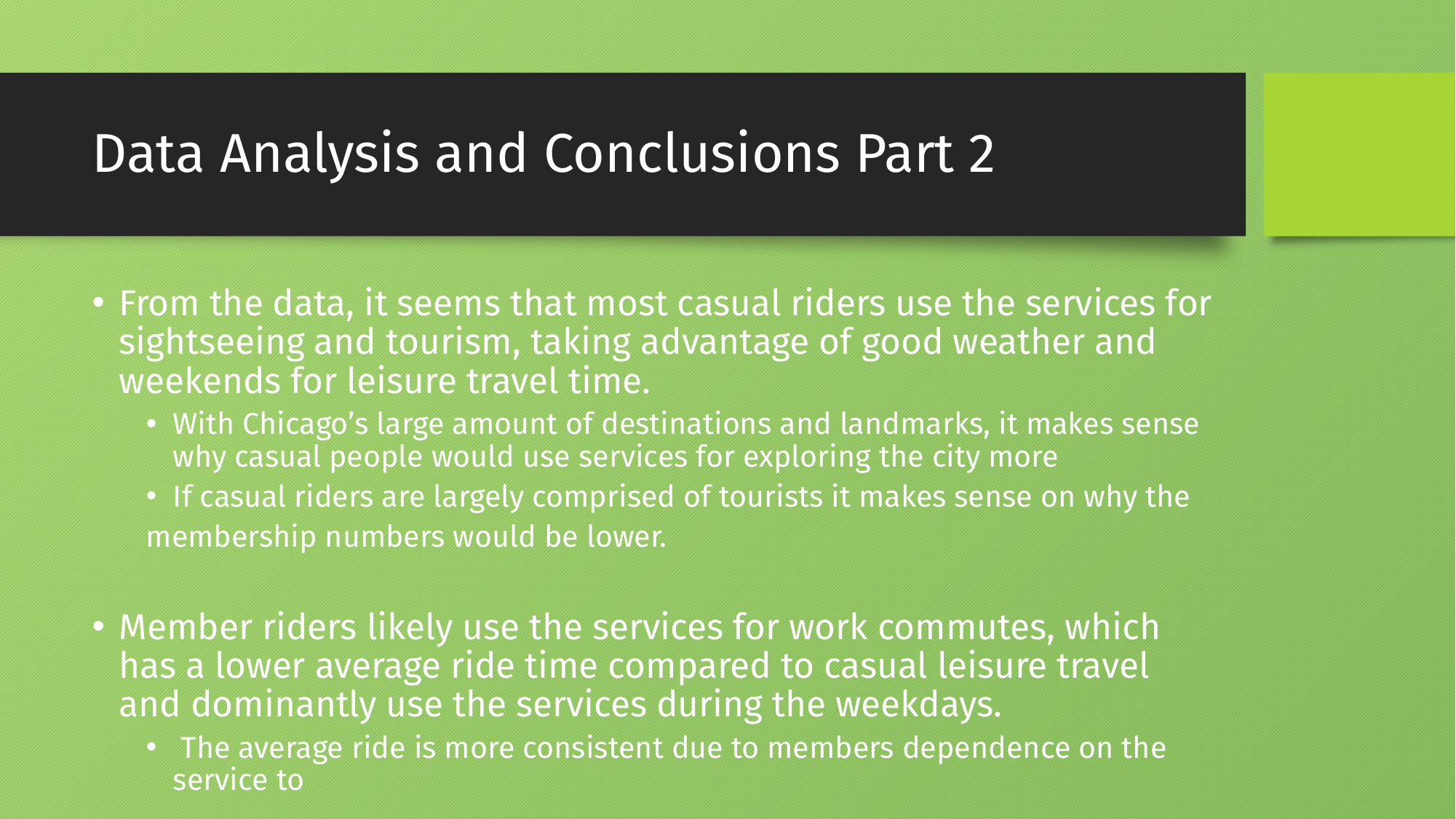

# Data Analysis and Conclusions Part 2
From the data, it seems that most casual riders use the services for sightseeing and tourism, taking advantage of good weather and weekends for leisure travel time.
With Chicago’s large amount of destinations and landmarks, it makes sense why casual people would use services for exploring the city more
If casual riders are largely comprised of tourists it makes sense on why the
membership numbers would be lower.

Member riders likely use the services for work commutes, which has a lower average ride time compared to casual leisure travel and dominantly use the services during the weekdays.
 The average ride is more consistent due to members dependence on the service to